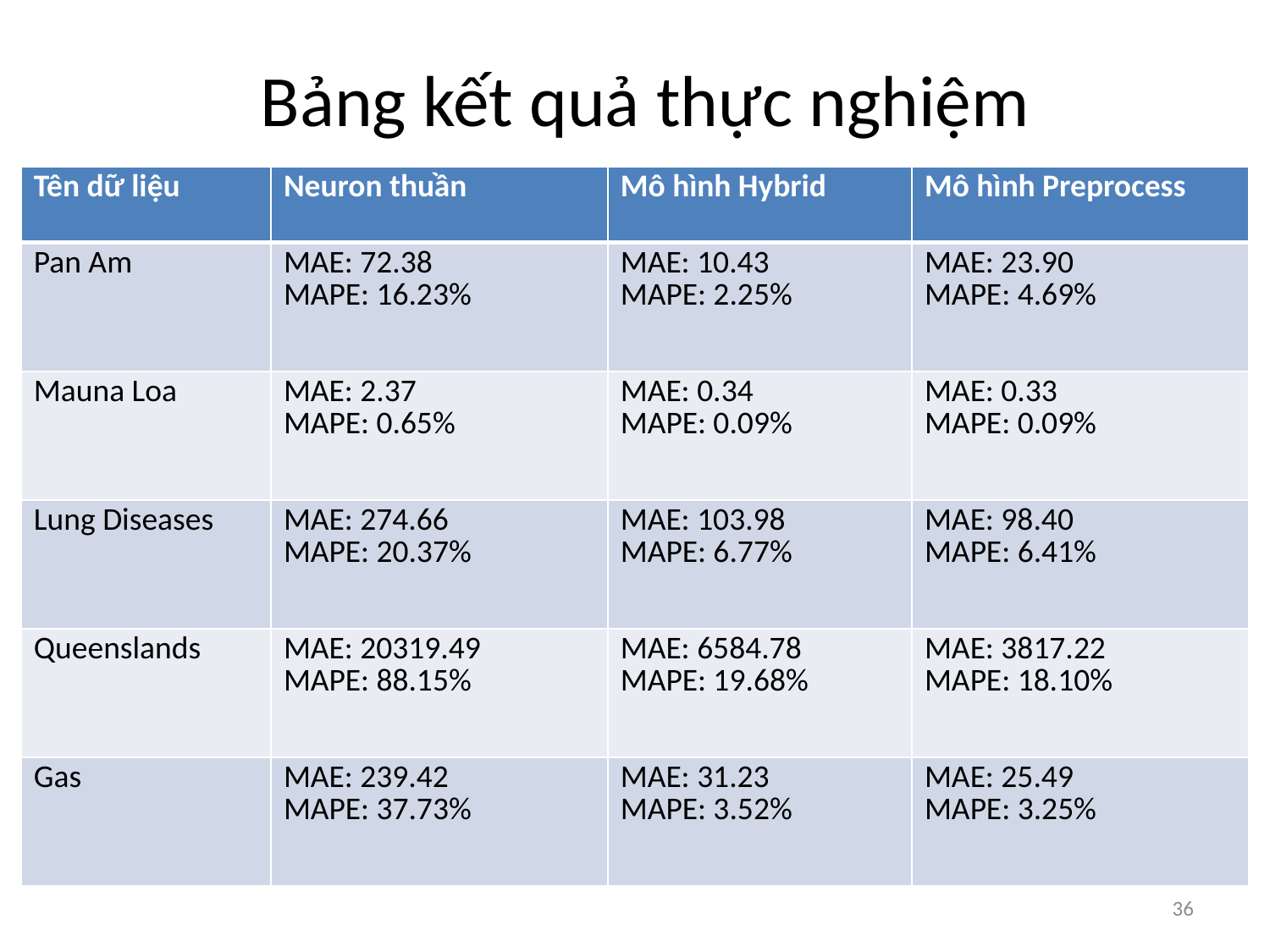

Bảng kết quả thực nghiệm
| Tên dữ liệu | Neuron thuần | Mô hình Hybrid | Mô hình Preprocess |
| --- | --- | --- | --- |
| Pan Am | MAE: 72.38 MAPE: 16.23% | MAE: 10.43 MAPE: 2.25% | MAE: 23.90 MAPE: 4.69% |
| Mauna Loa | MAE: 2.37 MAPE: 0.65% | MAE: 0.34 MAPE: 0.09% | MAE: 0.33 MAPE: 0.09% |
| Lung Diseases | MAE: 274.66 MAPE: 20.37% | MAE: 103.98 MAPE: 6.77% | MAE: 98.40 MAPE: 6.41% |
| Queenslands | MAE: 20319.49 MAPE: 88.15% | MAE: 6584.78 MAPE: 19.68% | MAE: 3817.22 MAPE: 18.10% |
| Gas | MAE: 239.42 MAPE: 37.73% | MAE: 31.23 MAPE: 3.52% | MAE: 25.49 MAPE: 3.25% |

36